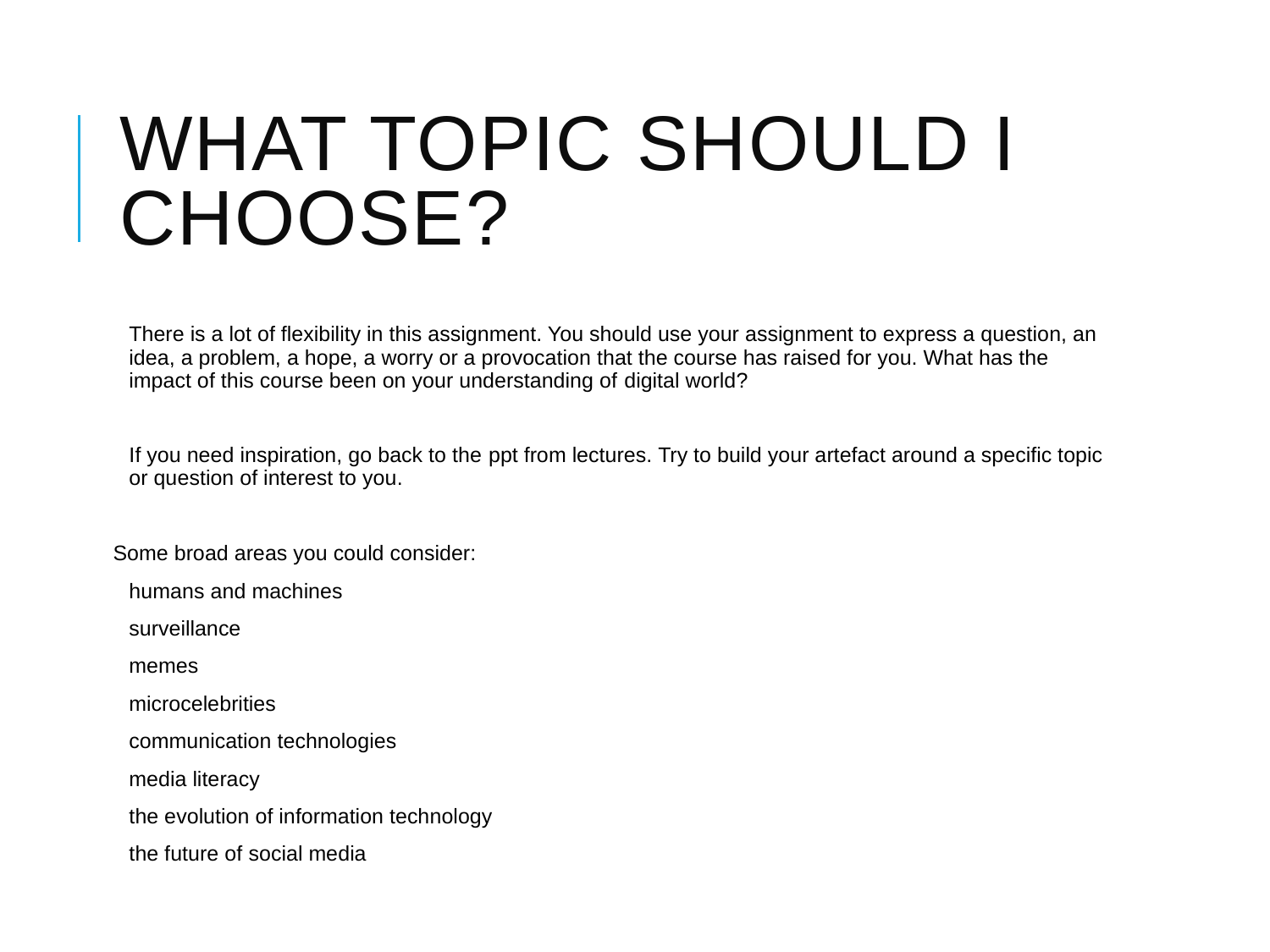

# What topic should I choose?
There is a lot of flexibility in this assignment. You should use your assignment to express a question, an idea, a problem, a hope, a worry or a provocation that the course has raised for you. What has the impact of this course been on your understanding of digital world?

If you need inspiration, go back to the ppt from lectures. Try to build your artefact around a specific topic or question of interest to you.

Some broad areas you could consider:
humans and machines
surveillance
memes
microcelebrities
communication technologies
media literacy
the evolution of information technology
the future of social media